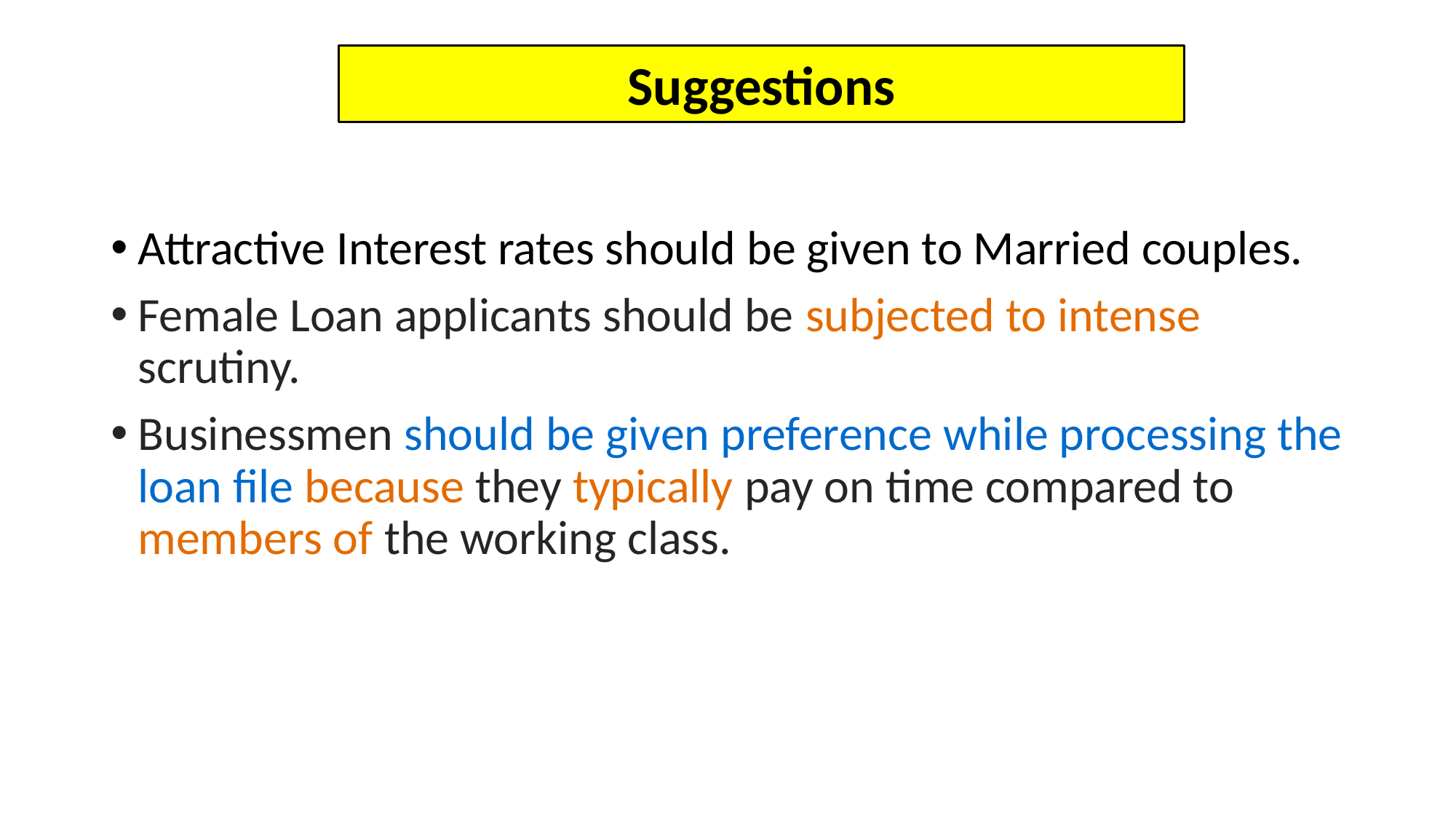

Suggestions
Attractive Interest rates should be given to Married couples.
Female Loan applicants should be subjected to intense scrutiny.
Businessmen should be given preference while processing the loan file because they typically pay on time compared to members of the working class.